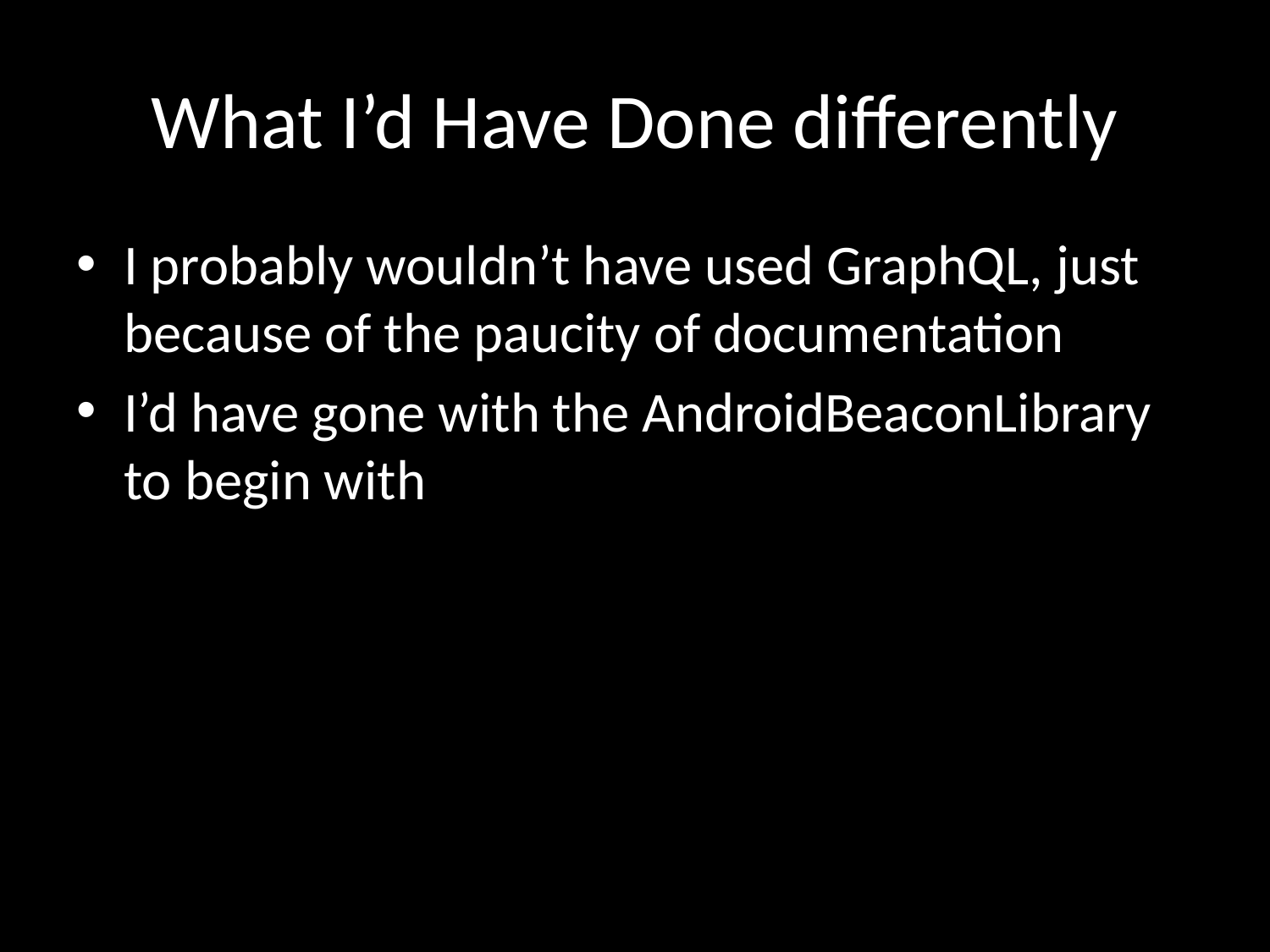

# What I’d Have Done differently
I probably wouldn’t have used GraphQL, just because of the paucity of documentation
I’d have gone with the AndroidBeaconLibrary to begin with